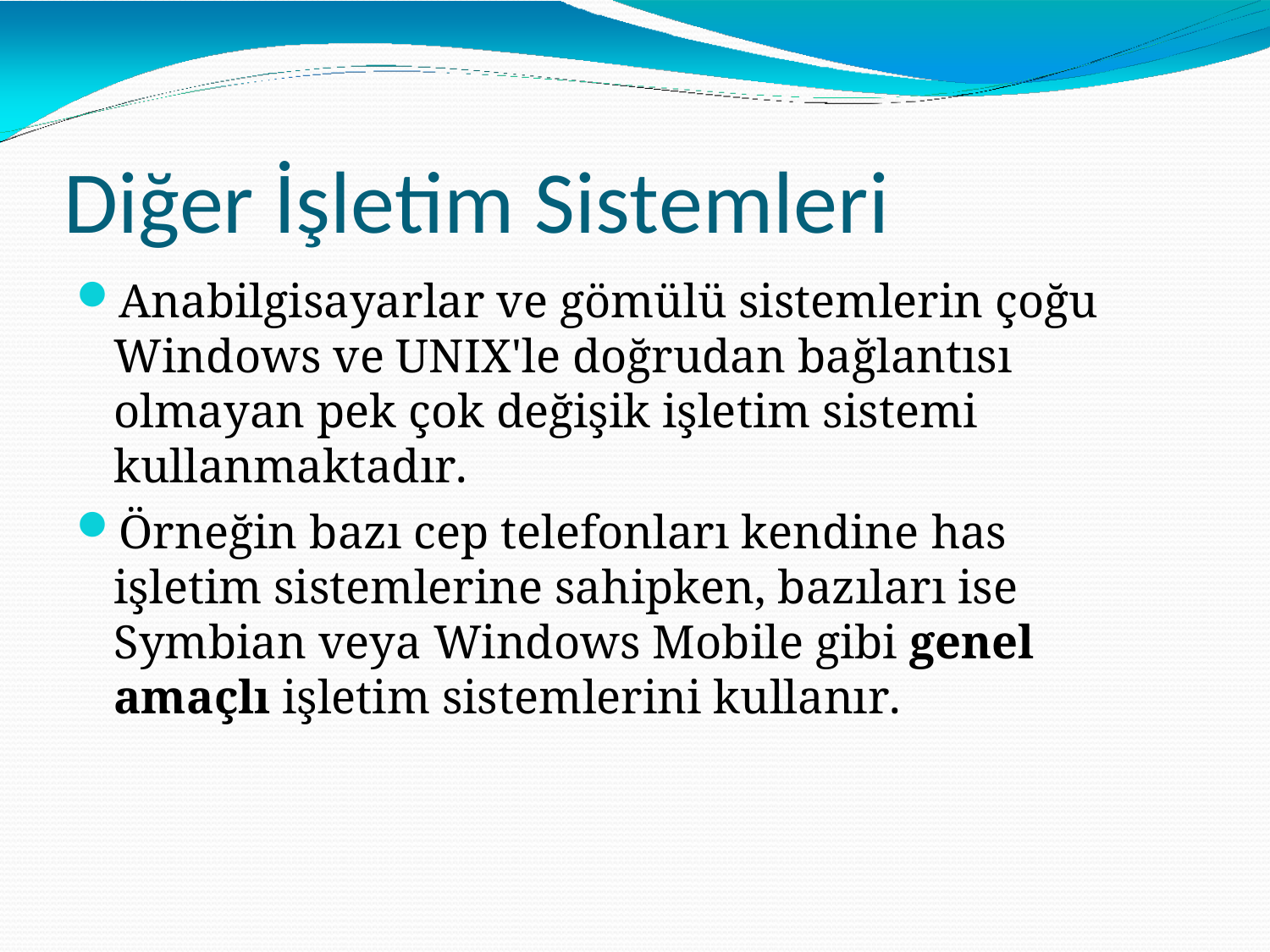

# Diğer İşletim Sistemleri
Anabilgisayarlar ve gömülü sistemlerin çoğu Windows ve UNIX'le doğrudan bağlantısı olmayan pek çok değişik işletim sistemi kullanmaktadır.
Örneğin bazı cep telefonları kendine has işletim sistemlerine sahipken, bazıları ise Symbian veya Windows Mobile gibi genel amaçlı işletim sistemlerini kullanır.